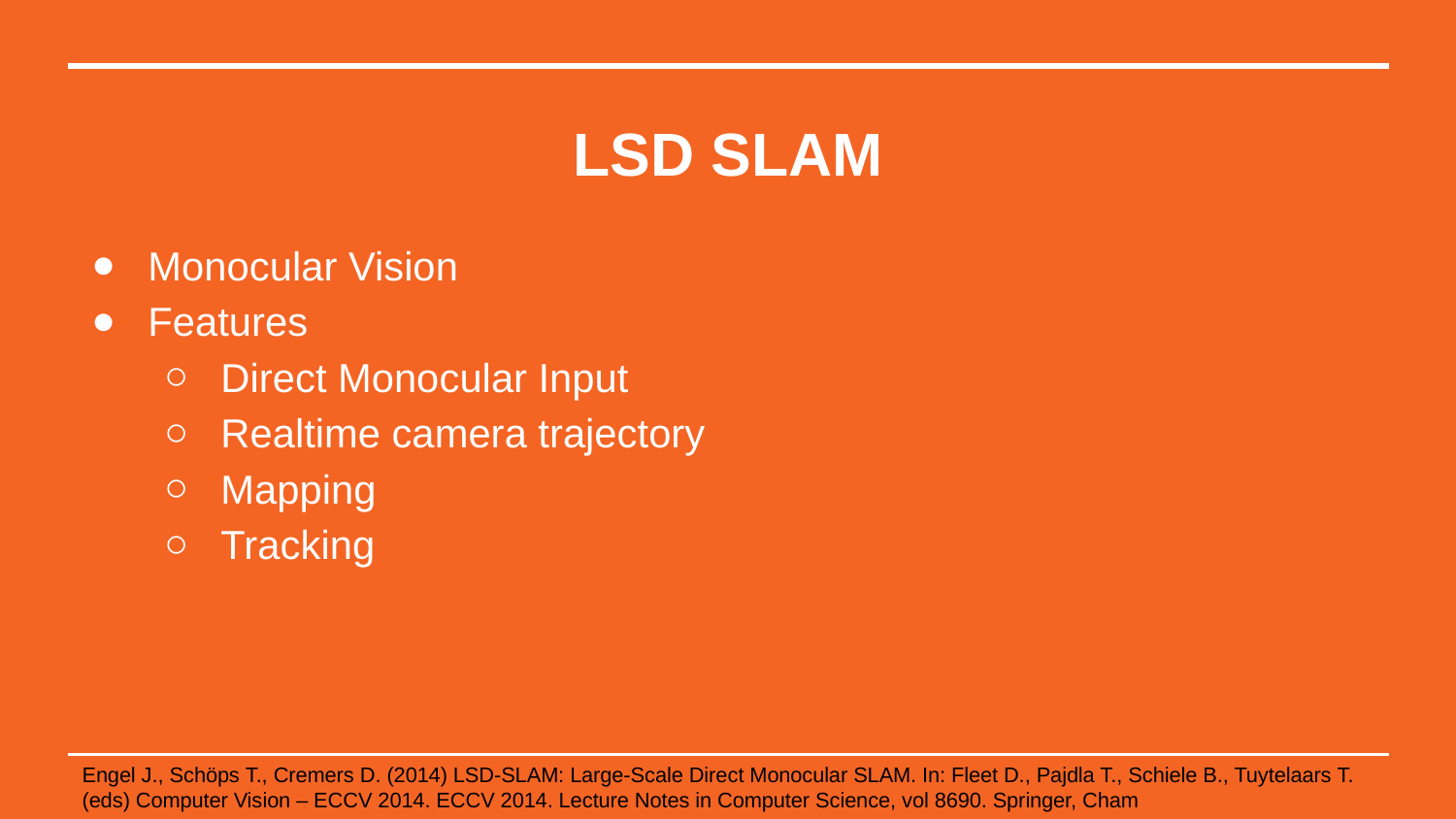

# LSD SLAM
Monocular Vision
Features
Direct Monocular Input
Realtime camera trajectory
Mapping
Tracking
Engel J., Schöps T., Cremers D. (2014) LSD-SLAM: Large-Scale Direct Monocular SLAM. In: Fleet D., Pajdla T., Schiele B., Tuytelaars T. (eds) Computer Vision – ECCV 2014. ECCV 2014. Lecture Notes in Computer Science, vol 8690. Springer, Cham